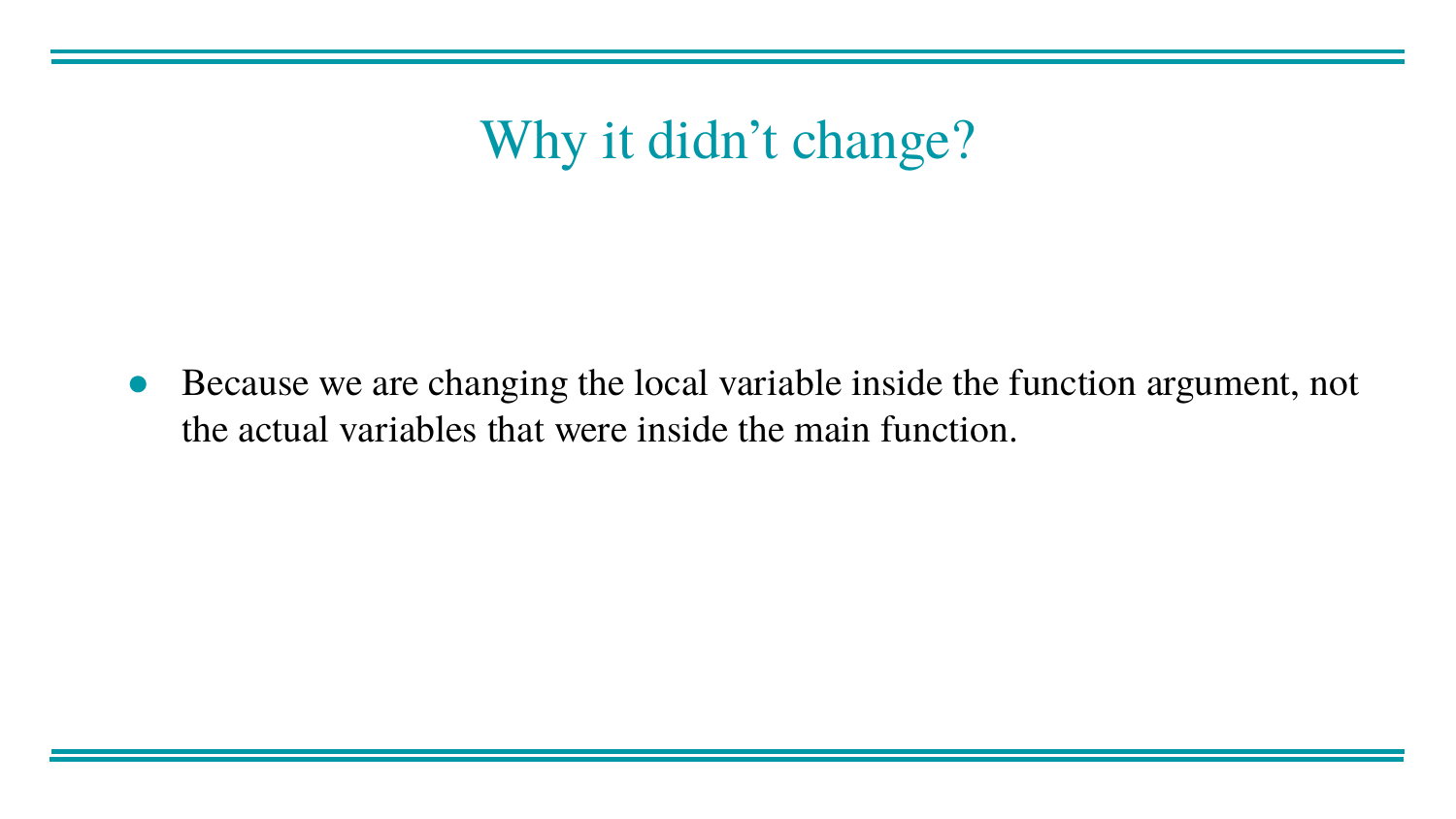

Why it didn’t change?
Because we are changing the local variable inside the function argument, not the actual variables that were inside the main function.